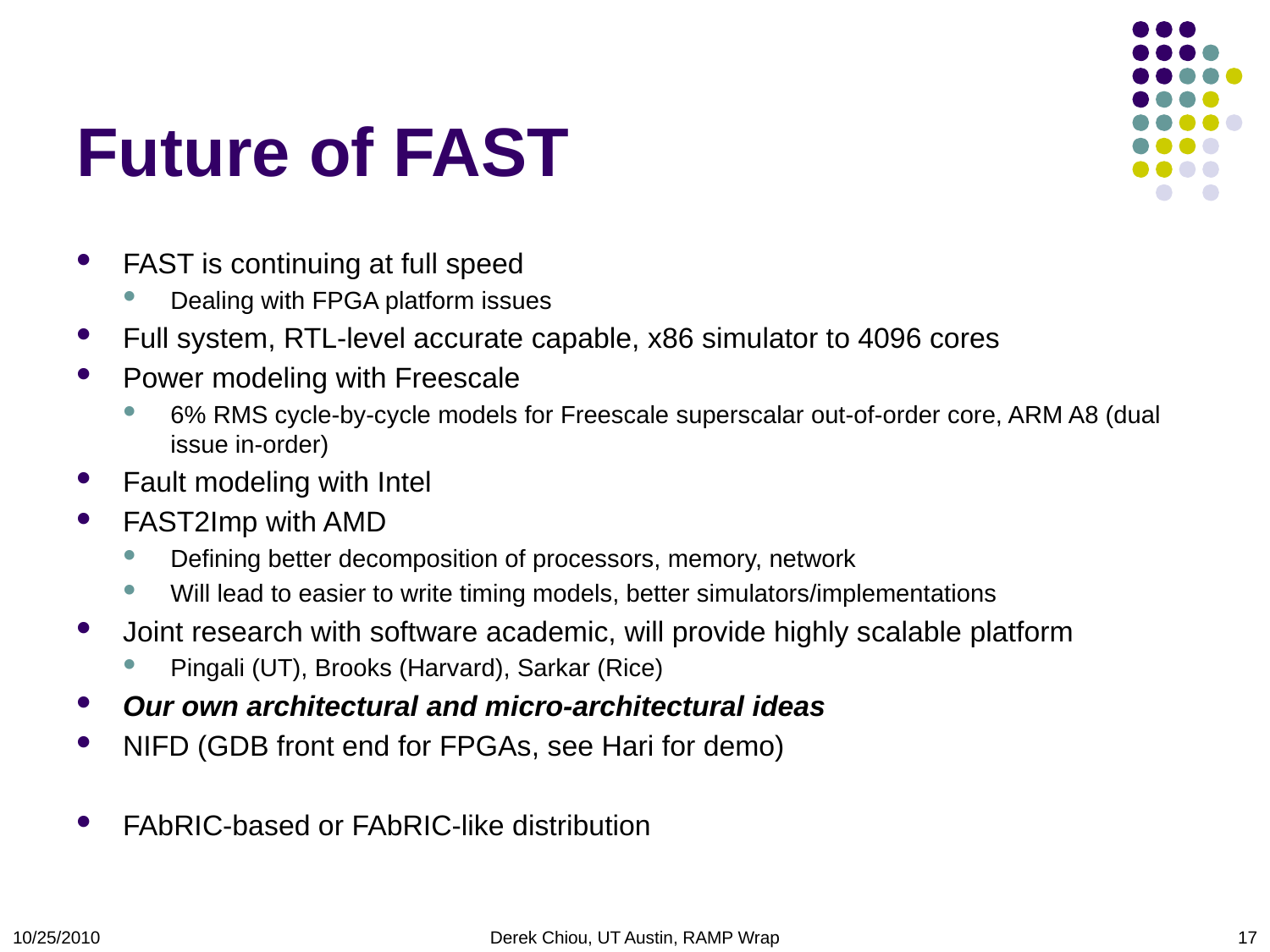

# Future of FAST
FAST is continuing at full speed
Dealing with FPGA platform issues
Full system, RTL-level accurate capable, x86 simulator to 4096 cores
Power modeling with Freescale
6% RMS cycle-by-cycle models for Freescale superscalar out-of-order core, ARM A8 (dual issue in-order)
Fault modeling with Intel
FAST2Imp with AMD
Defining better decomposition of processors, memory, network
Will lead to easier to write timing models, better simulators/implementations
Joint research with software academic, will provide highly scalable platform
Pingali (UT), Brooks (Harvard), Sarkar (Rice)
Our own architectural and micro-architectural ideas
NIFD (GDB front end for FPGAs, see Hari for demo)

FAbRIC-based or FAbRIC-like distribution

10/25/2010
Derek Chiou, UT Austin, RAMP Wrap
17